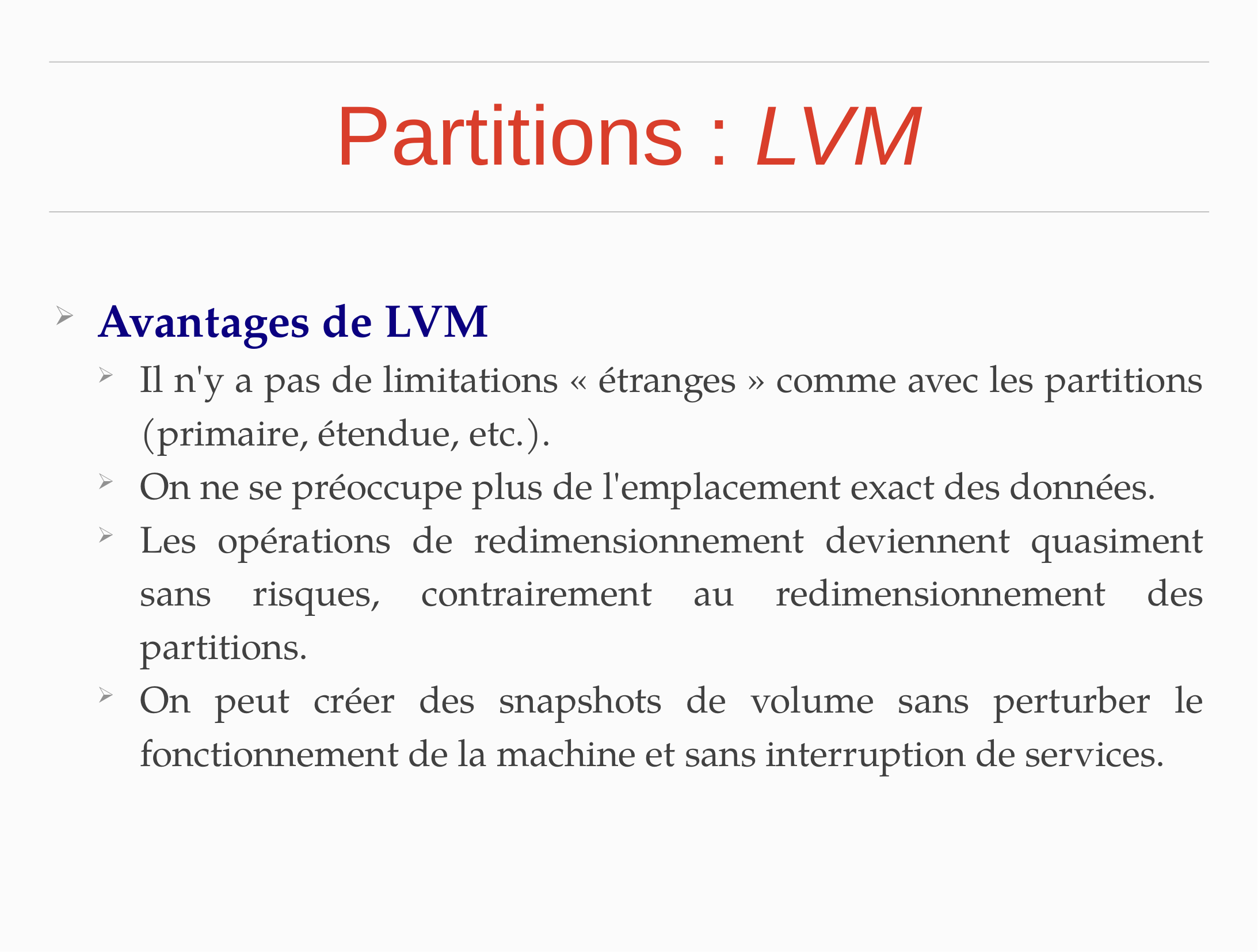

# Partitions : LVM
Avantages de LVM
Il n'y a pas de limitations « étranges » comme avec les partitions (primaire, étendue, etc.).
On ne se préoccupe plus de l'emplacement exact des données.
Les opérations de redimensionnement deviennent quasiment sans risques, contrairement au redimensionnement des partitions.
On peut créer des snapshots de volume sans perturber le fonctionnement de la machine et sans interruption de services.